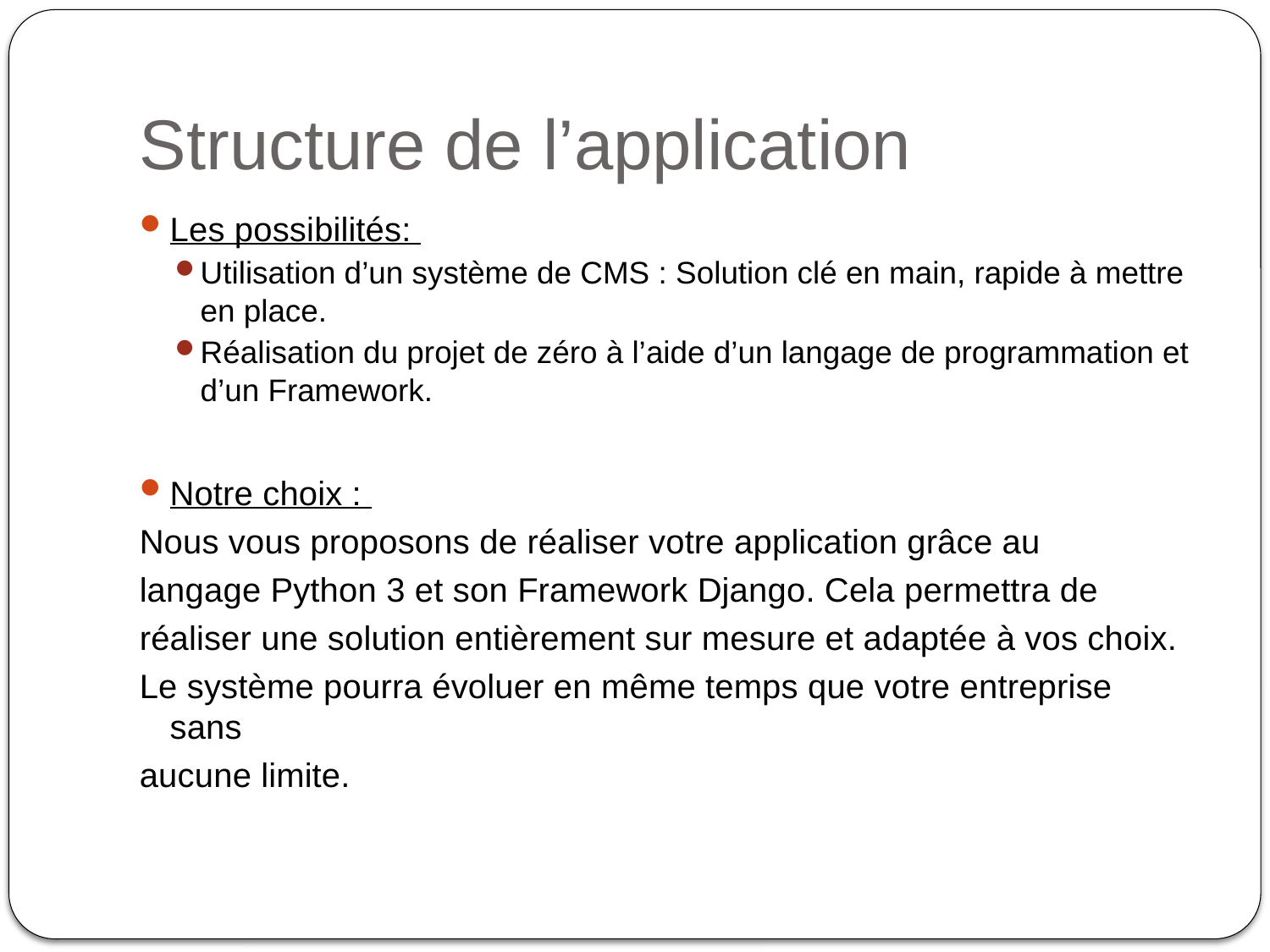

# Structure de l’application
Les possibilités:
Utilisation d’un système de CMS : Solution clé en main, rapide à mettre en place.
Réalisation du projet de zéro à l’aide d’un langage de programmation et d’un Framework.

Notre choix :
Nous vous proposons de réaliser votre application grâce au
langage Python 3 et son Framework Django. Cela permettra de
réaliser une solution entièrement sur mesure et adaptée à vos choix.
Le système pourra évoluer en même temps que votre entreprise sans
aucune limite.